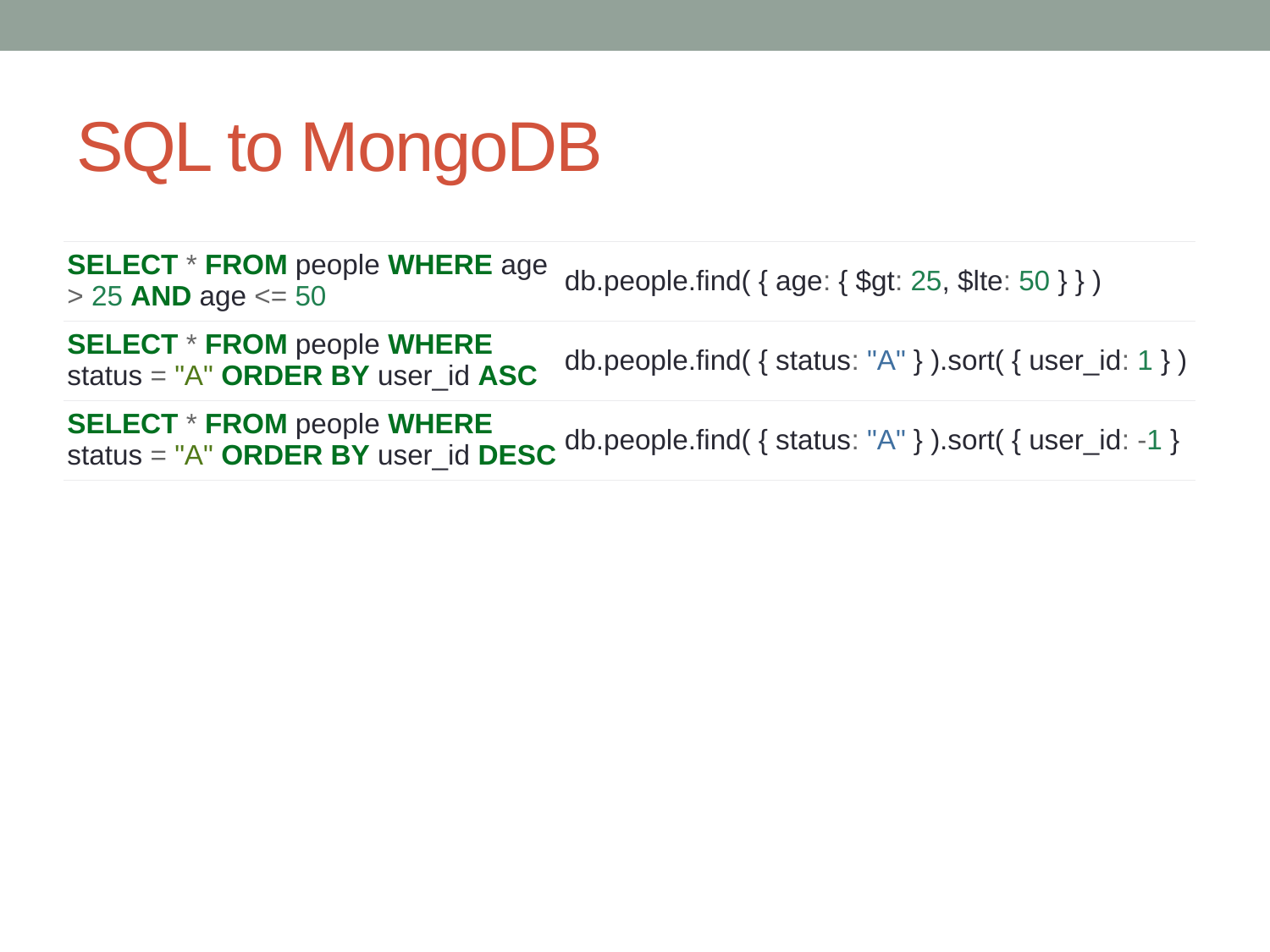

# SQL to MongoDB
| SELECT \* FROM people WHERE age > 25 AND age <= 50 | db.people.find( { age: { $gt: 25, $lte: 50 } } ) |
| --- | --- |
| SELECT \* FROM people WHERE status = "A" ORDER BY user\_id ASC | db.people.find( { status: "A" } ).sort( { user\_id: 1 } ) |
| SELECT \* FROM people WHERE status = "A" ORDER BY user\_id DESC | db.people.find( { status: "A" } ).sort( { user\_id: -1 } |